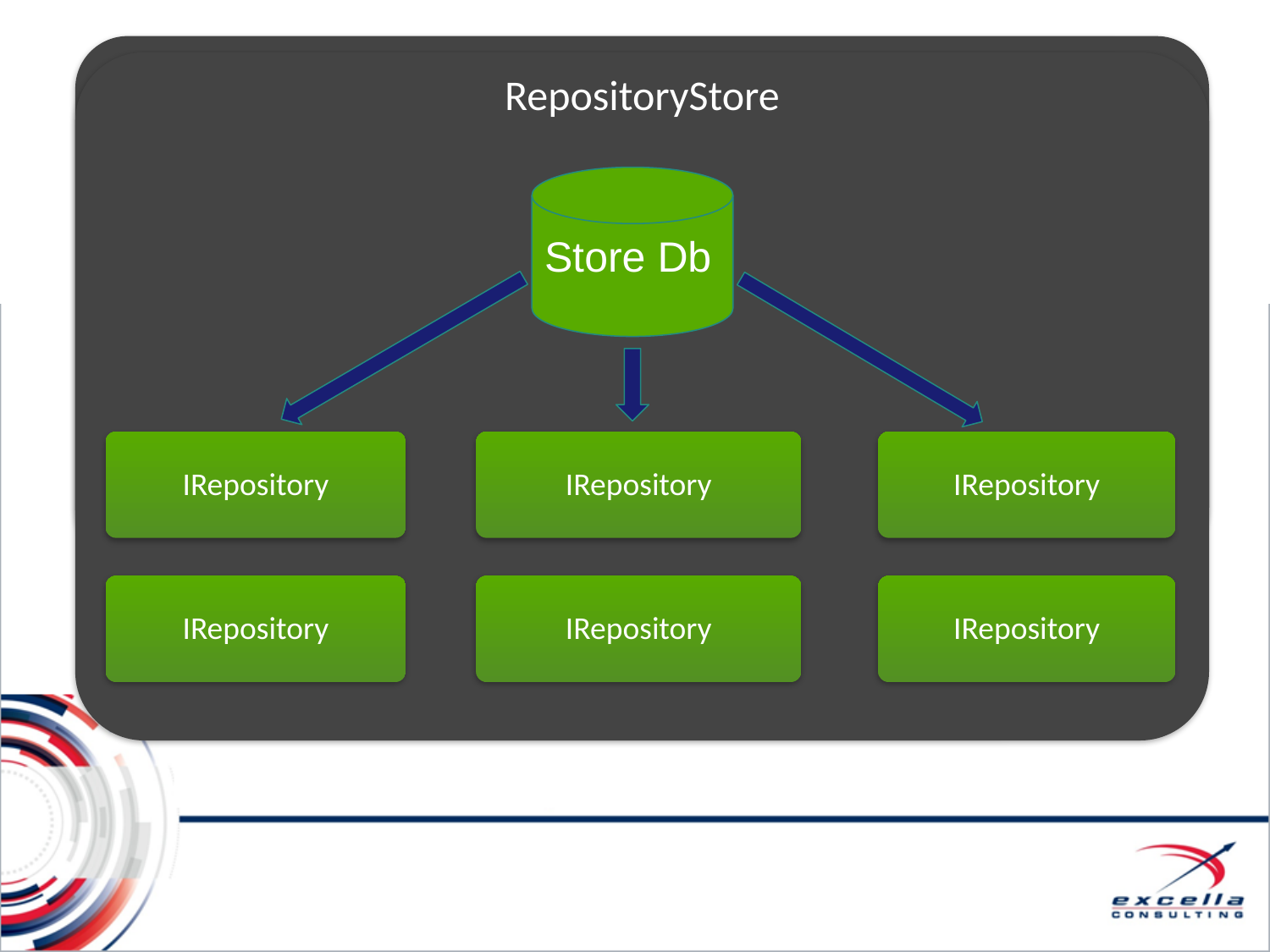

RepositoryStore

RepositoryStore

Store Db

IRepository

IRepository

IRepository

IRepository

IRepository

IRepository